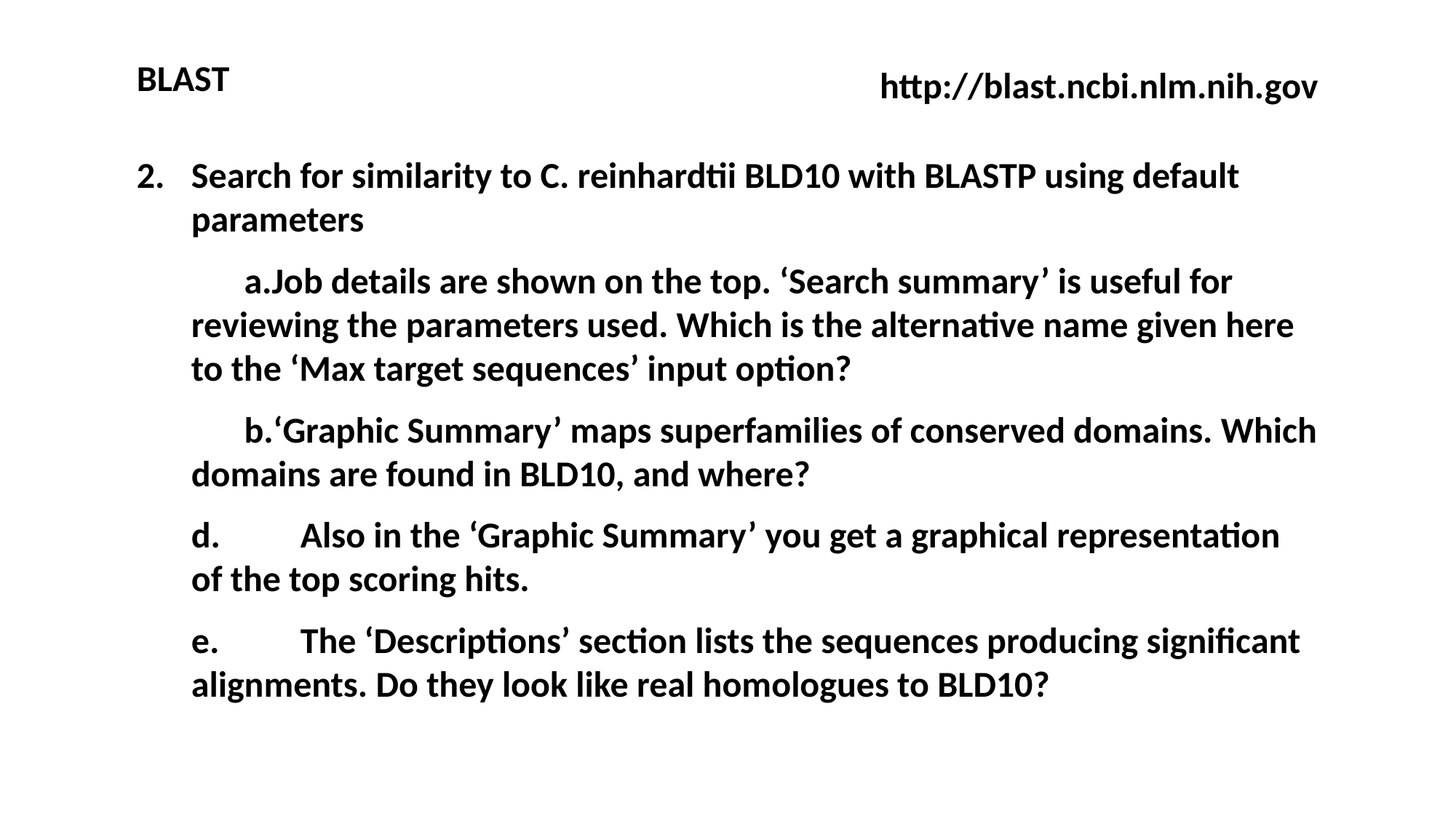

BLAST
http://blast.ncbi.nlm.nih.gov
Search for similarity to C. reinhardtii BLD10 with BLASTP using default parameters
Job details are shown on the top. ‘Search summary’ is useful for reviewing the parameters used. Which is the alternative name given here to the ‘Max target sequences’ input option?
‘Graphic Summary’ maps superfamilies of conserved domains. Which domains are found in BLD10, and where?
d.	Also in the ‘Graphic Summary’ you get a graphical representation of the top scoring hits.
e.	The ‘Descriptions’ section lists the sequences producing significant alignments. Do they look like real homologues to BLD10?